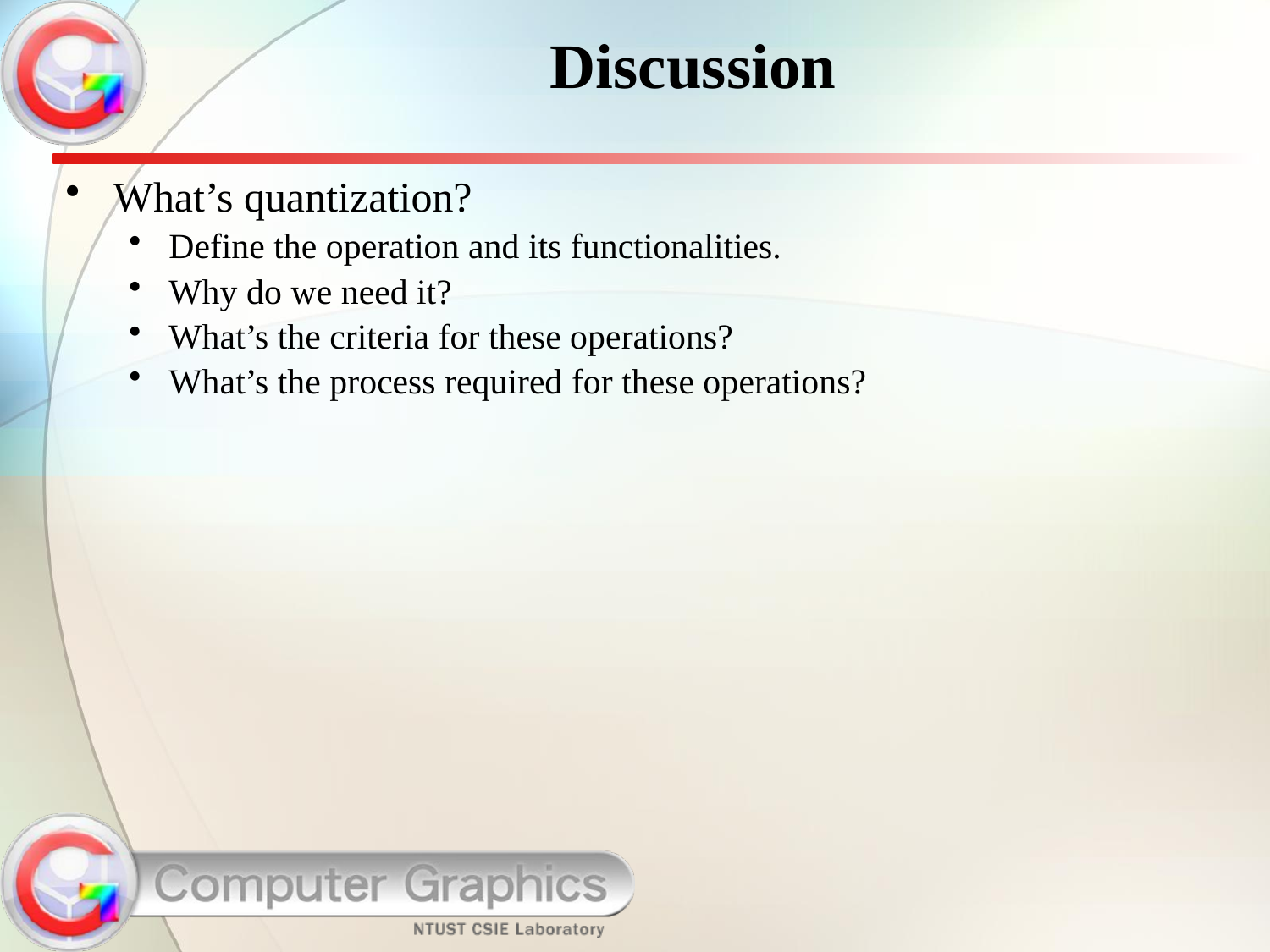

# Discussion
What’s quantization?
Define the operation and its functionalities.
Why do we need it?
What’s the criteria for these operations?
What’s the process required for these operations?